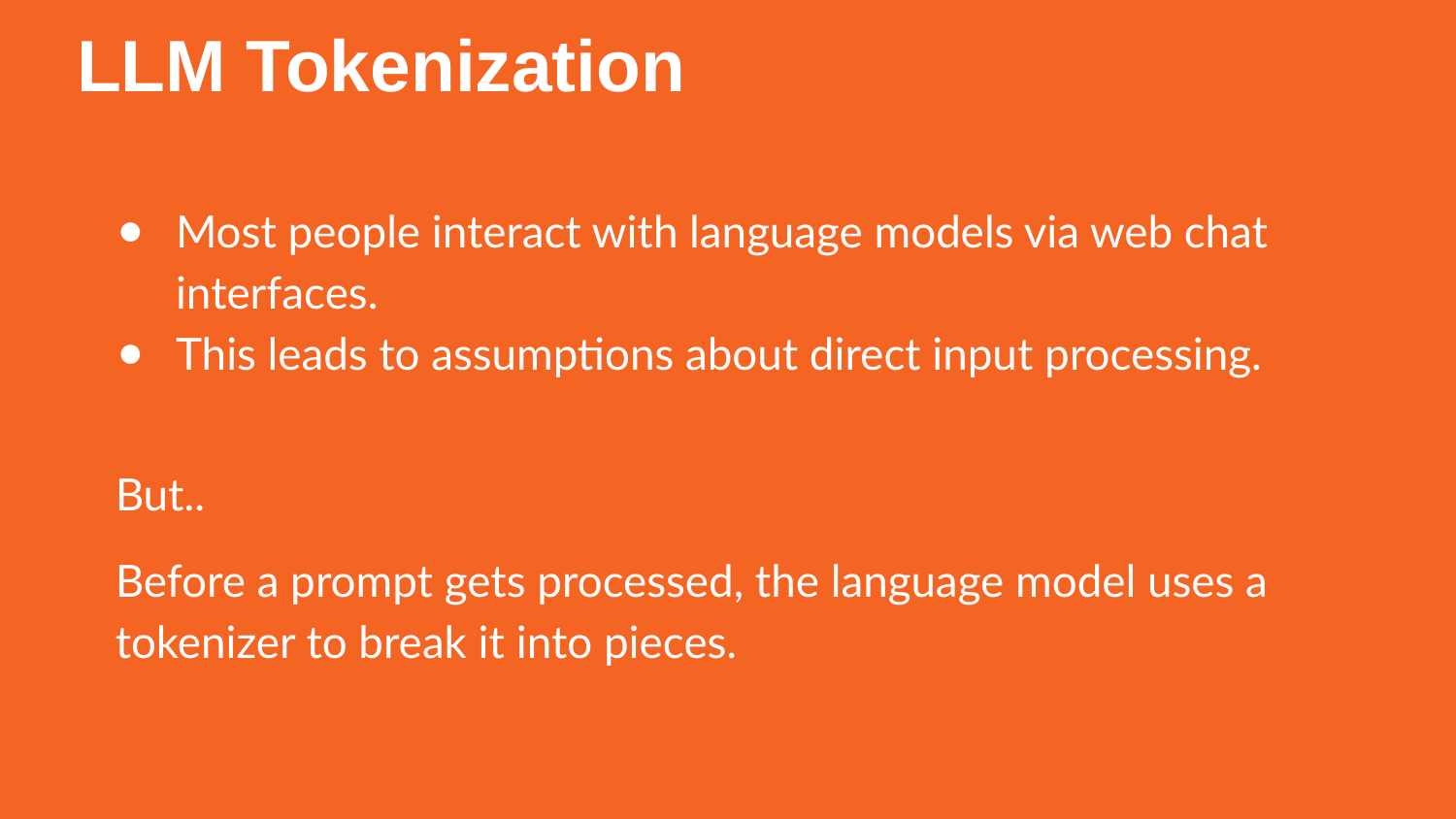

LLM Tokenization

Most people interact with language models via web chat interfaces.
This leads to assumptions about direct input processing.

But..
Before a prompt gets processed, the language model uses a tokenizer to break it into pieces.